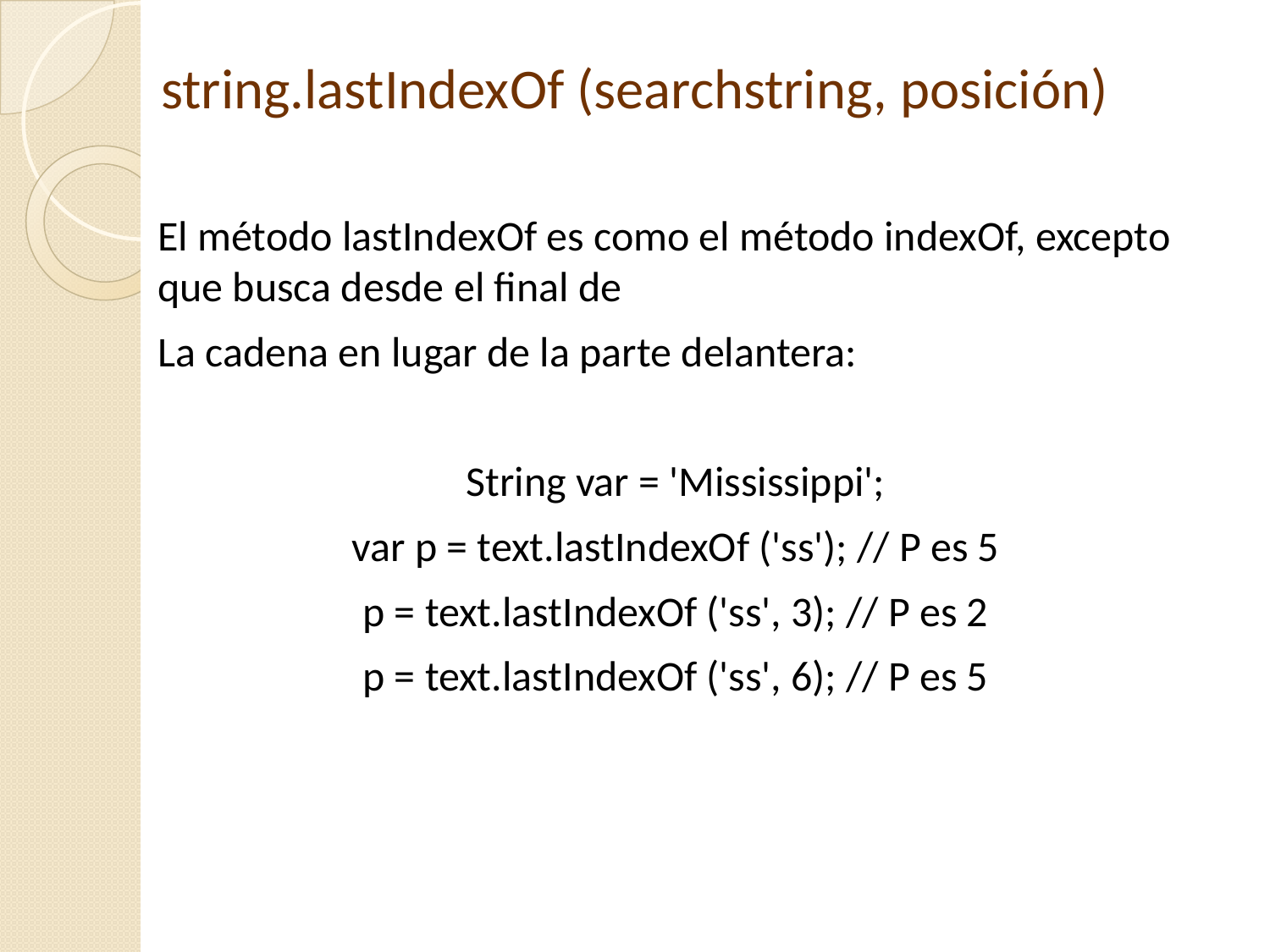

string.lastIndexOf (searchstring, posición)

El método lastIndexOf es como el método indexOf, excepto que busca desde el final de
La cadena en lugar de la parte delantera:

String var = 'Mississippi';
var p = text.lastIndexOf ('ss'); // P es 5
p = text.lastIndexOf ('ss', 3); // P es 2
p = text.lastIndexOf ('ss', 6); // P es 5